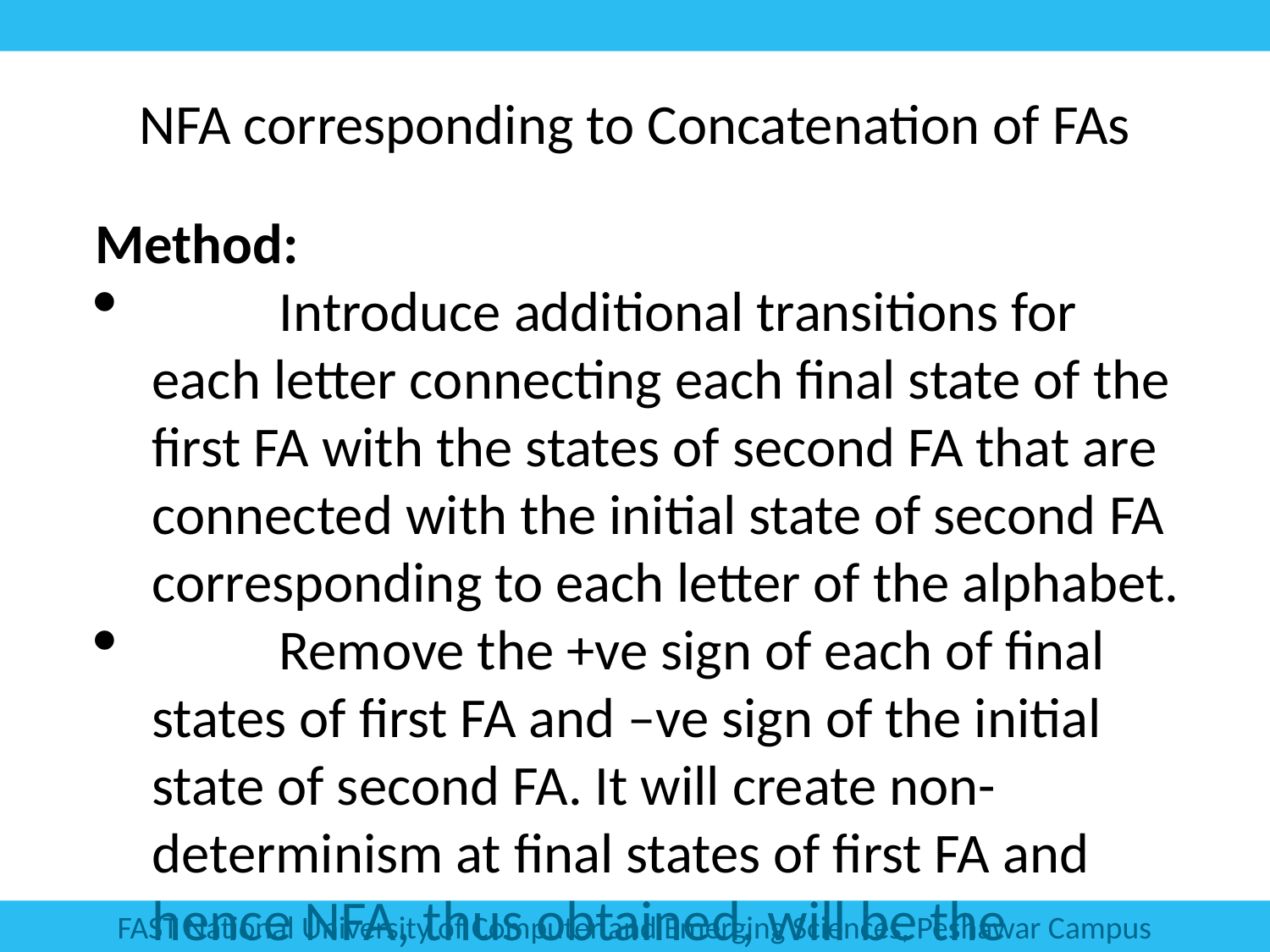

NFA corresponding to Concatenation of FAs
Method:
	Introduce additional transitions for each letter connecting each final state of the first FA with the states of second FA that are connected with the initial state of second FA corresponding to each letter of the alphabet.
	Remove the +ve sign of each of final states of first FA and –ve sign of the initial state of second FA. It will create non-determinism at final states of first FA and hence NFA, thus obtained, will be the required NFA.